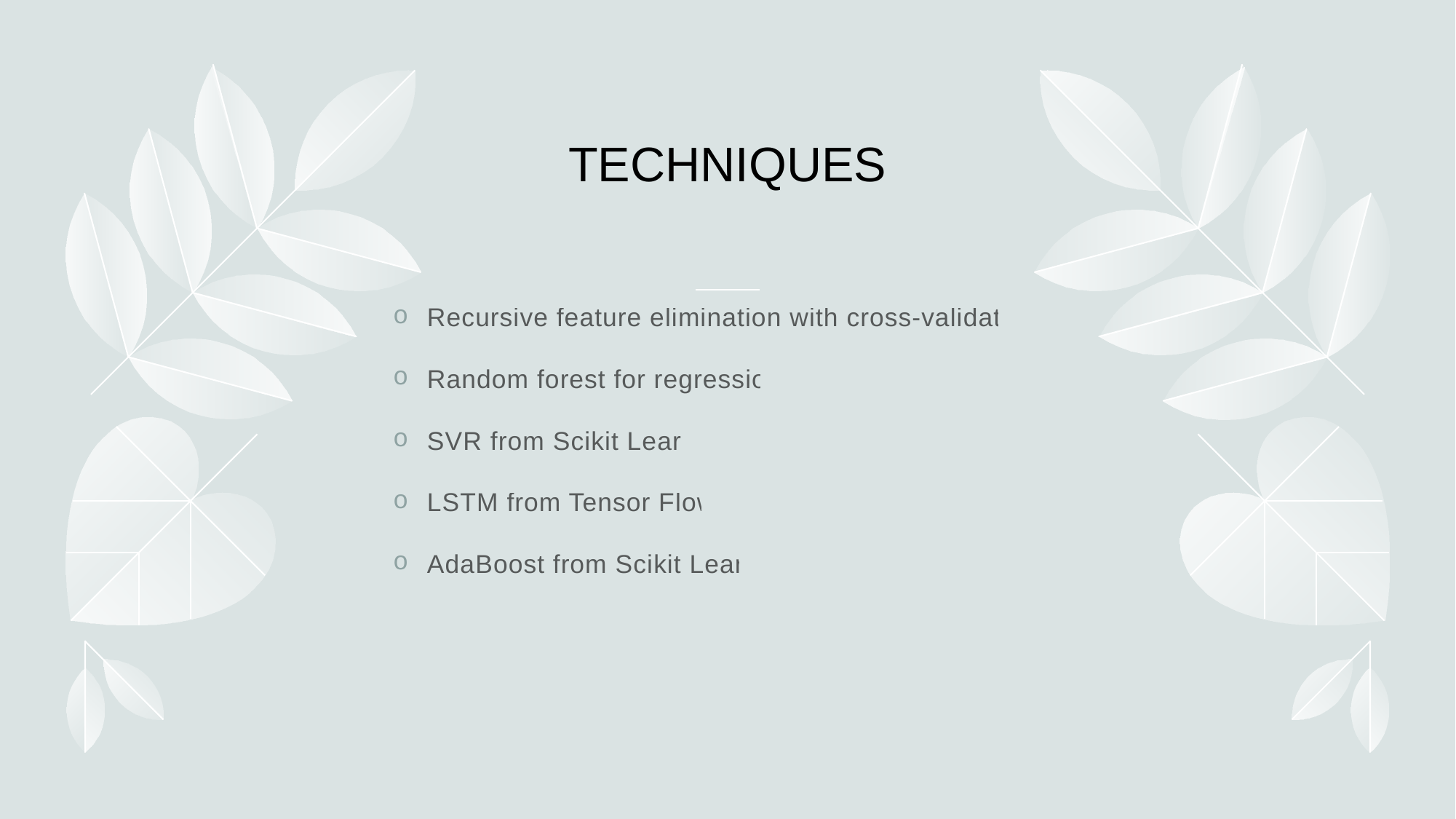

# TECHNIQUES
Recursive feature elimination with cross-validation
Random forest for regression
SVR from Scikit Learn
LSTM from Tensor Flow
AdaBoost from Scikit Learn